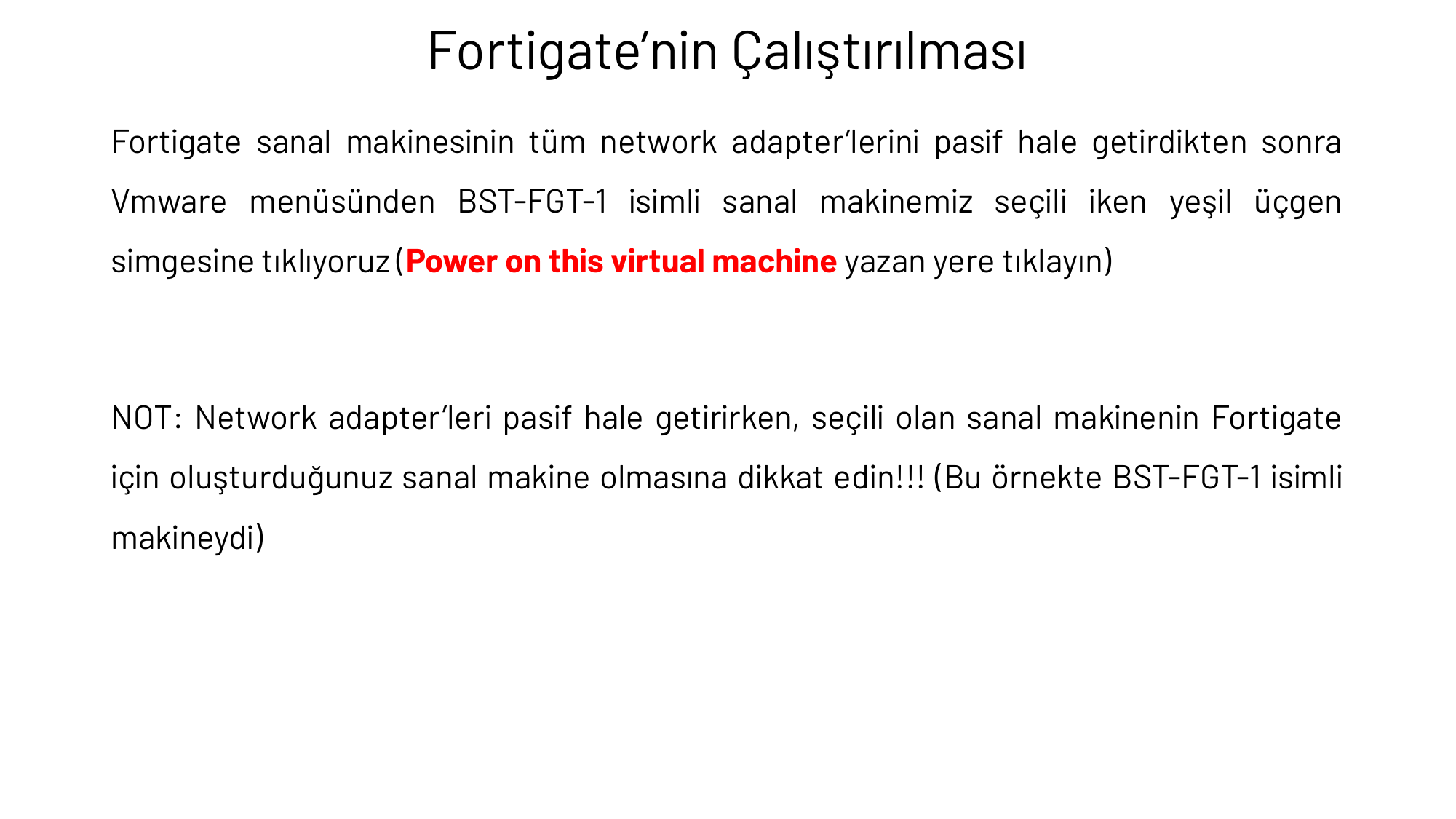

# Fortigate’nin Çalıştırılması
Fortigate sanal makinesinin tüm network adapter’lerini pasif hale getirdikten sonra Vmware menüsünden BST-FGT-1 isimli sanal makinemiz seçili iken yeşil üçgen simgesine tıklıyoruz (Power on this virtual machine yazan yere tıklayın)

NOT: Network adapter’leri pasif hale getirirken, seçili olan sanal makinenin Fortigate için oluşturduğunuz sanal makine olmasına dikkat edin!!! (Bu örnekte BST-FGT-1 isimli makineydi)